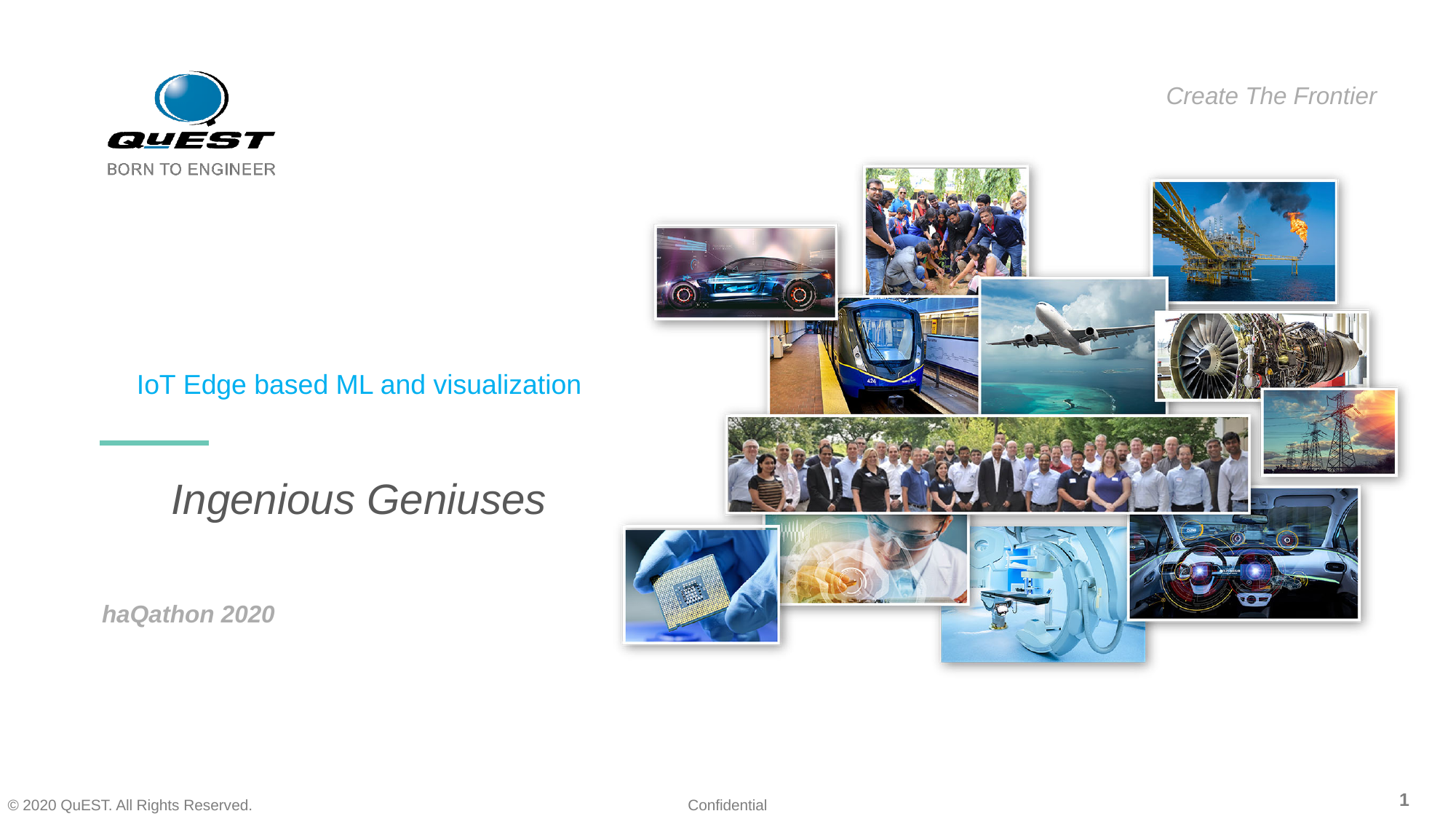

# IoT Edge based ML and visualization
Ingenious Geniuses
haQathon 2020
Global Product Engineering and Lifecycle Services Company